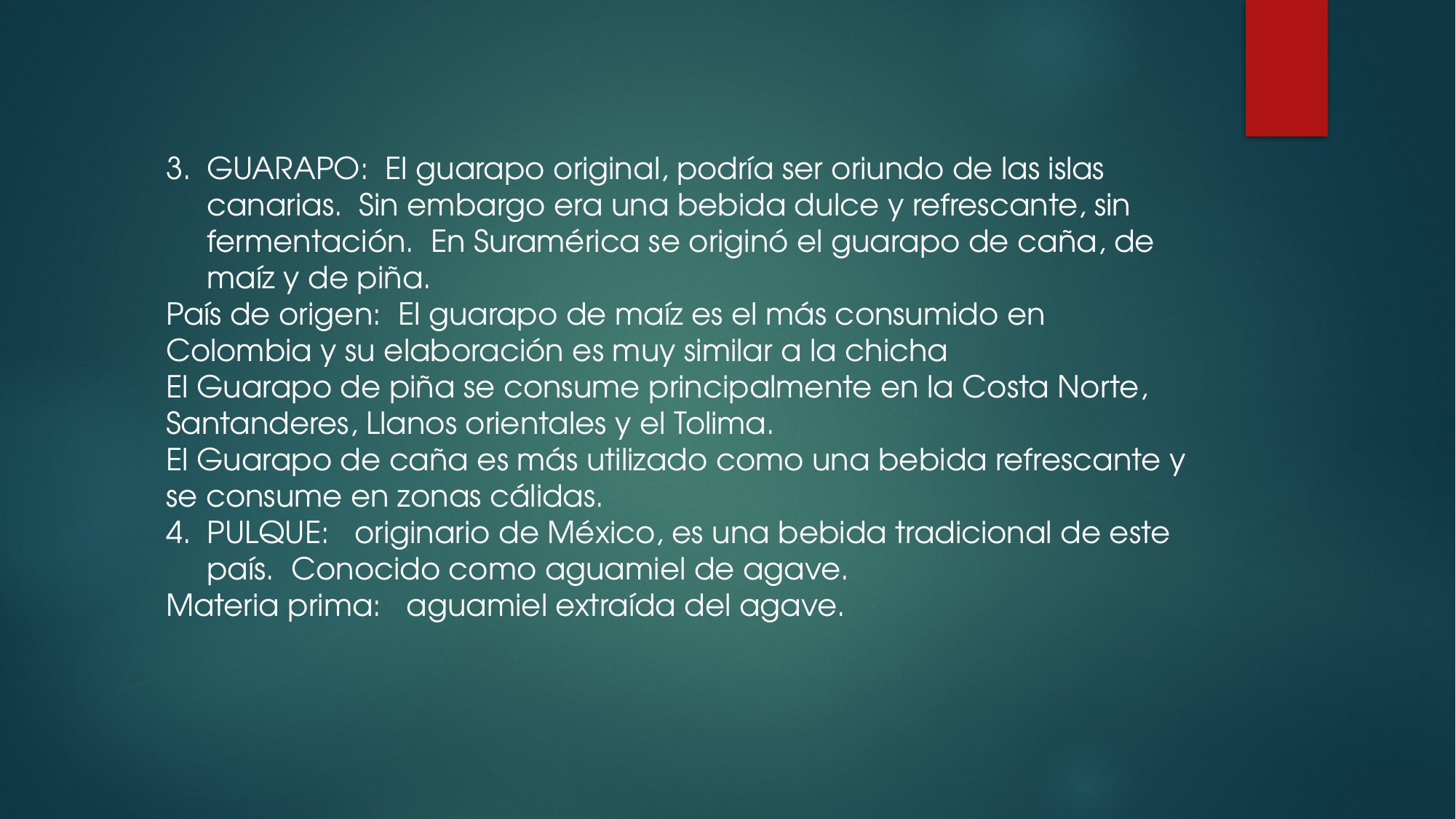

GUARAPO:  El guarapo original, podría ser oriundo de las islas canarias.  Sin embargo era una bebida dulce y refrescante, sin fermentación.  En Suramérica se originó el guarapo de caña, de maíz y de piña.
País de origen:  El guarapo de maíz es el más consumido en Colombia y su elaboración es muy similar a la chicha
El Guarapo de piña se consume principalmente en la Costa Norte, Santanderes, Llanos orientales y el Tolima.
El Guarapo de caña es más utilizado como una bebida refrescante y se consume en zonas cálidas.
PULQUE:   originario de México, es una bebida tradicional de este país.  Conocido como aguamiel de agave.
Materia prima:   aguamiel extraída del agave.